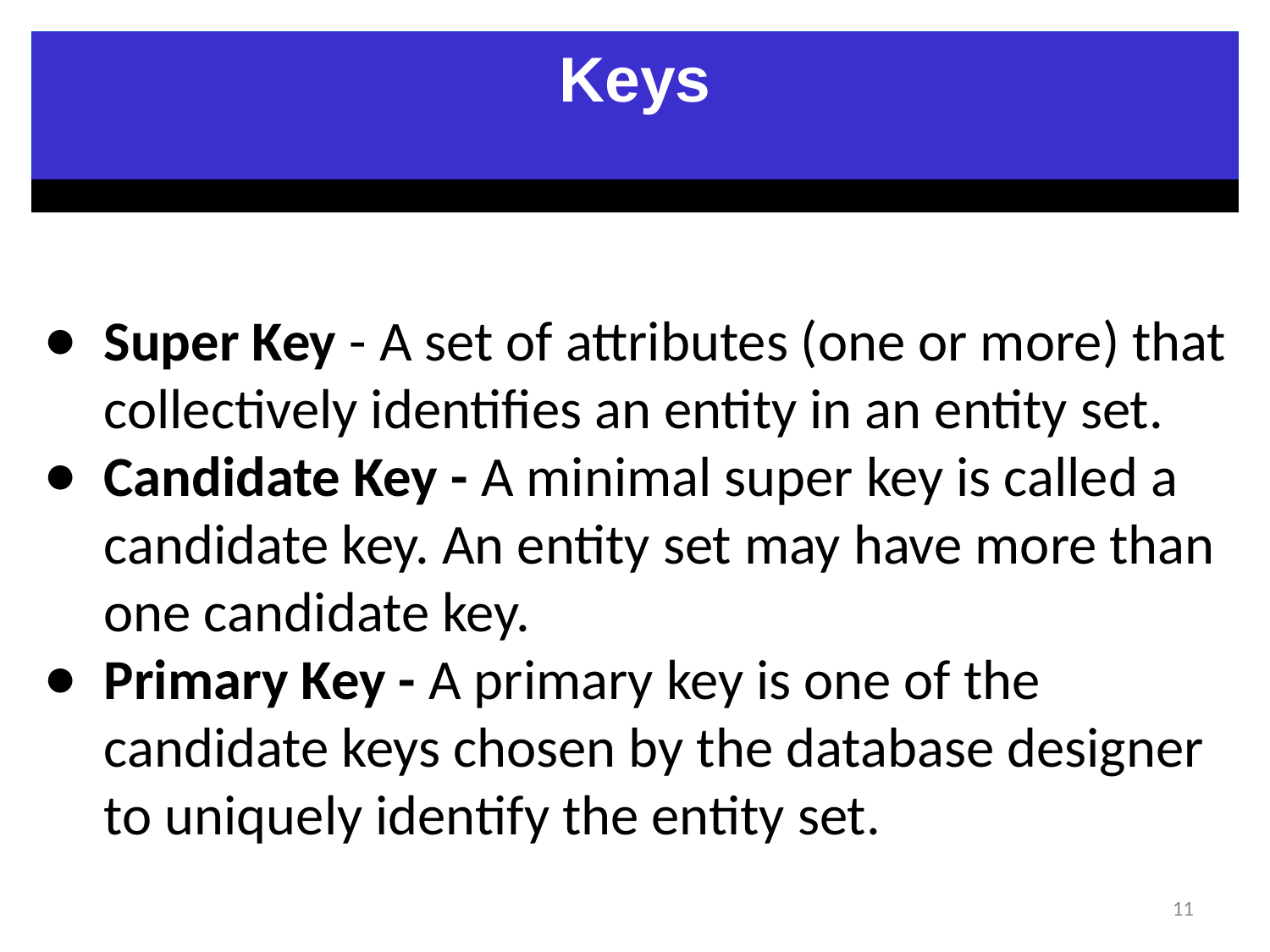

Keys

Super Key - A set of attributes (one or more) that collectively identifies an entity in an entity set.
Candidate Key - A minimal super key is called a candidate key. An entity set may have more than one candidate key.
Primary Key - A primary key is one of the candidate keys chosen by the database designer to uniquely identify the entity set.

11